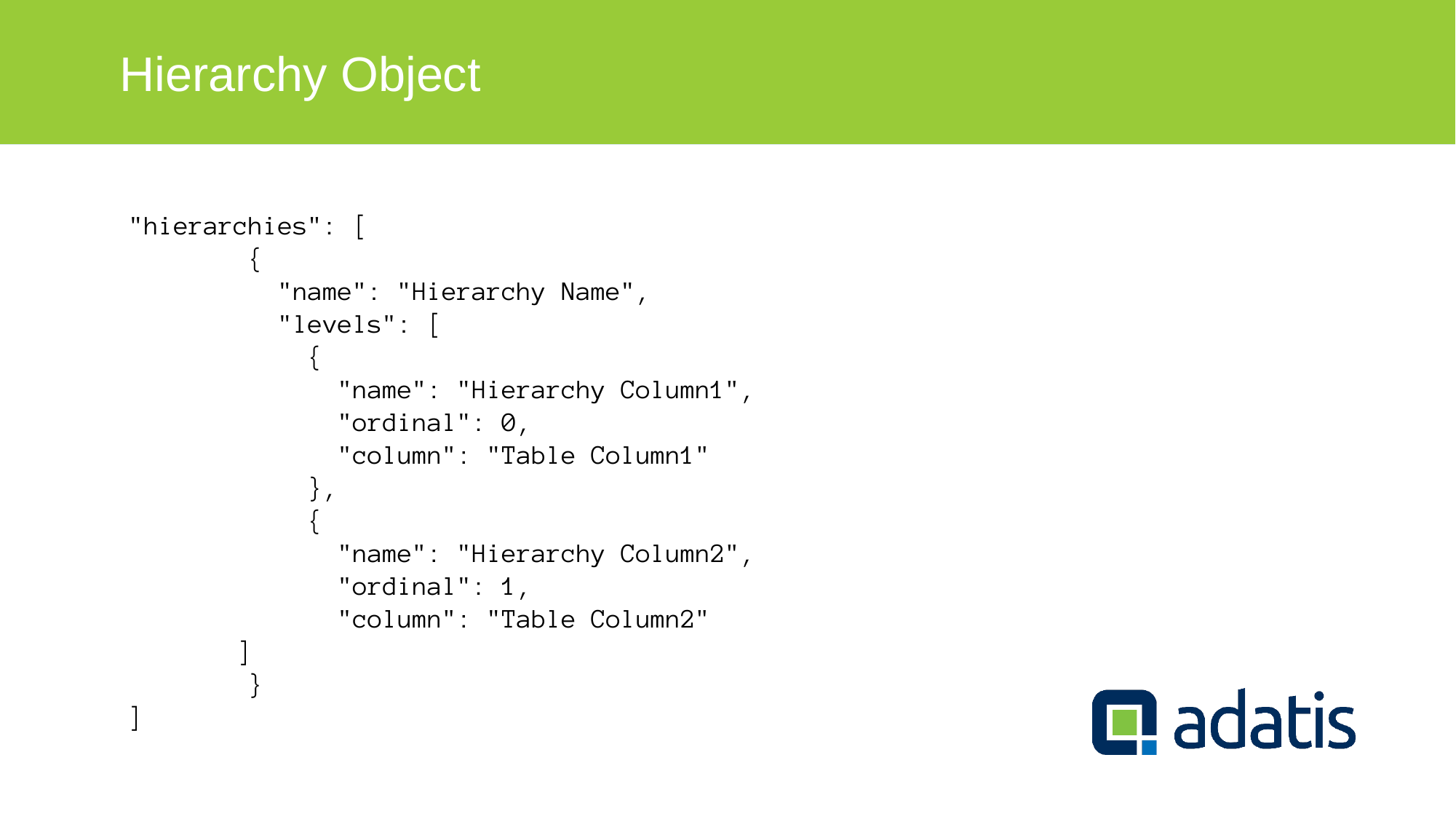

# Hierarchy Object
"hierarchies": [
        {
          "name": "Hierarchy Name",
          "levels": [
            {
              "name": "Hierarchy Column1",
              "ordinal": 0,
              "column": "Table Column1"
            },
            {
              "name": "Hierarchy Column2",
              "ordinal": 1,
              "column": "Table Column2"
	]
        }
]